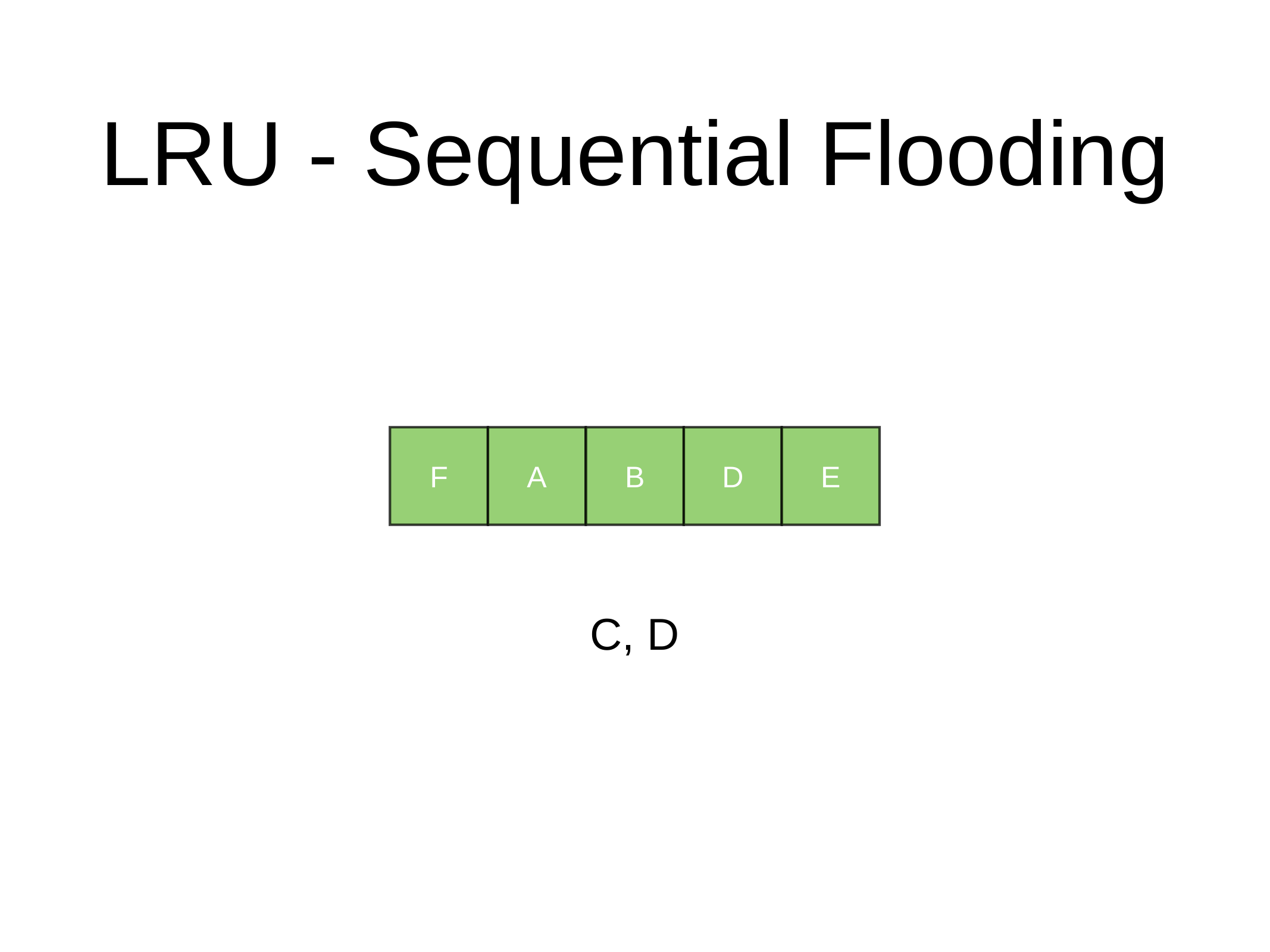

# LRU - Sequential Flooding
F
A
B
D
E
C, D